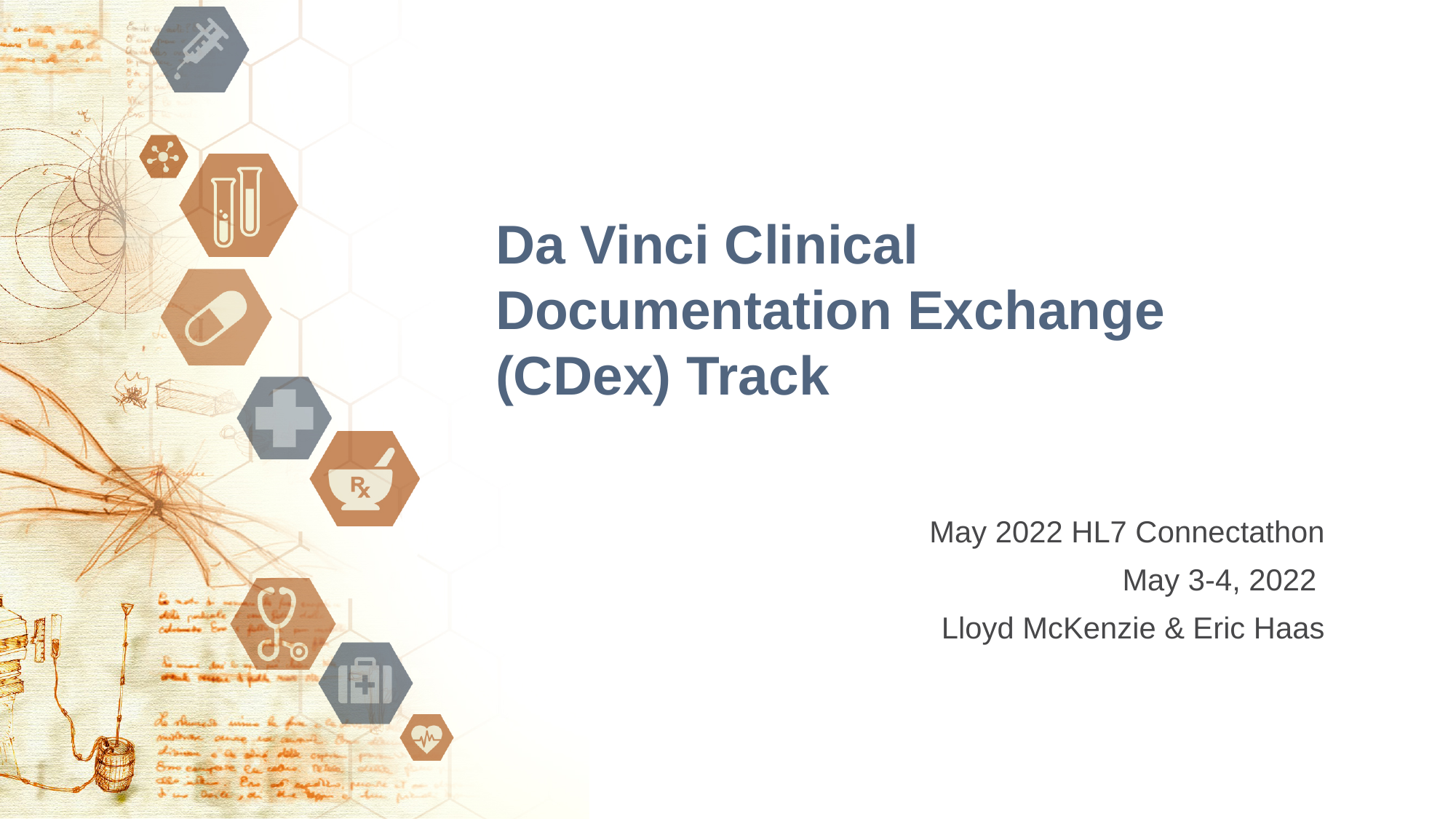

Da Vinci Clinical Documentation Exchange (CDex) Track
May 2022 HL7 Connectathon
May 3-4, 2022
Lloyd McKenzie & Eric Haas